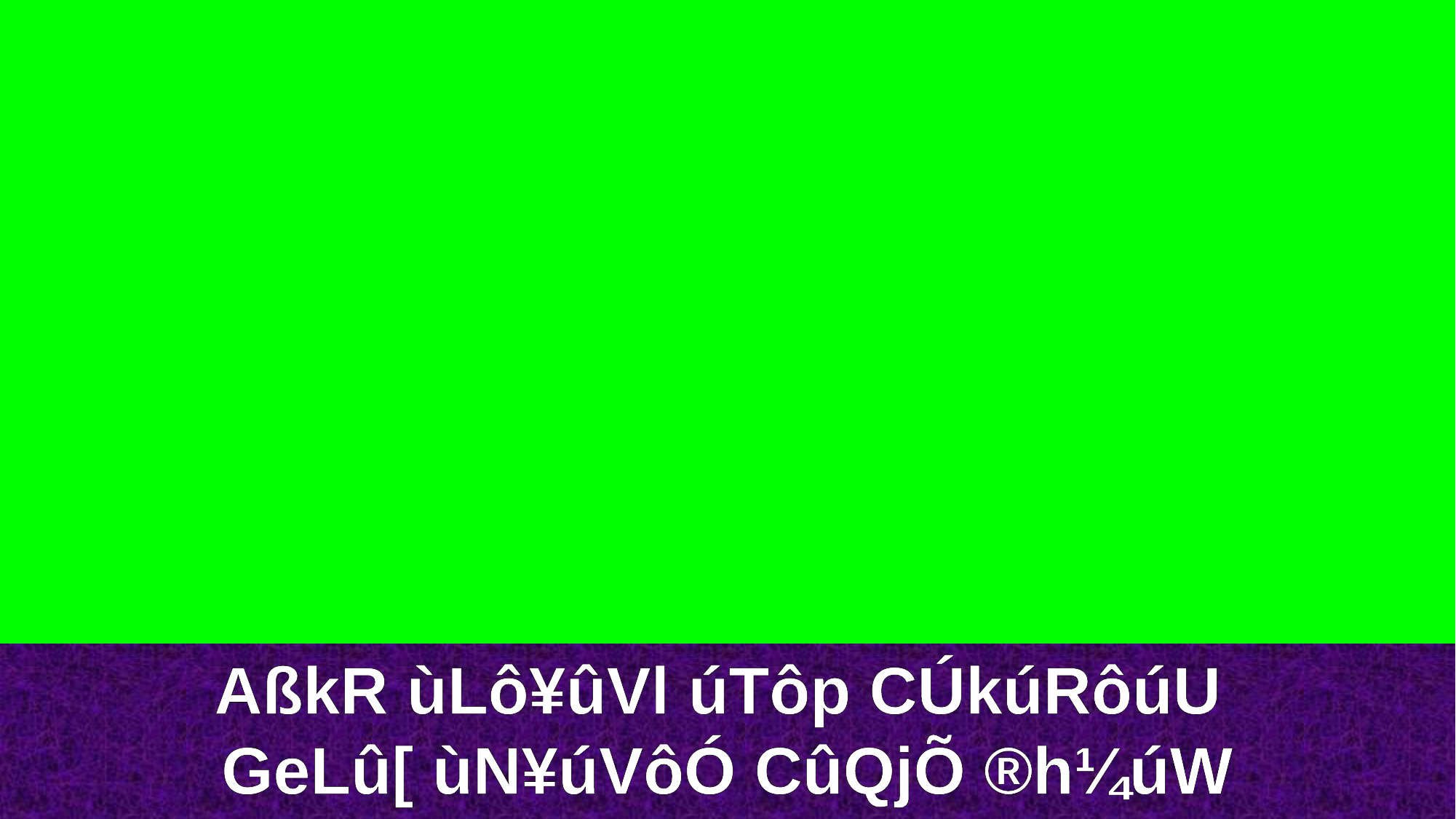

AßkR ùLô¥ûVl úTôp CÚkúRôúU
GeLû[ ùN¥úVôÓ CûQjÕ ®h¼úW